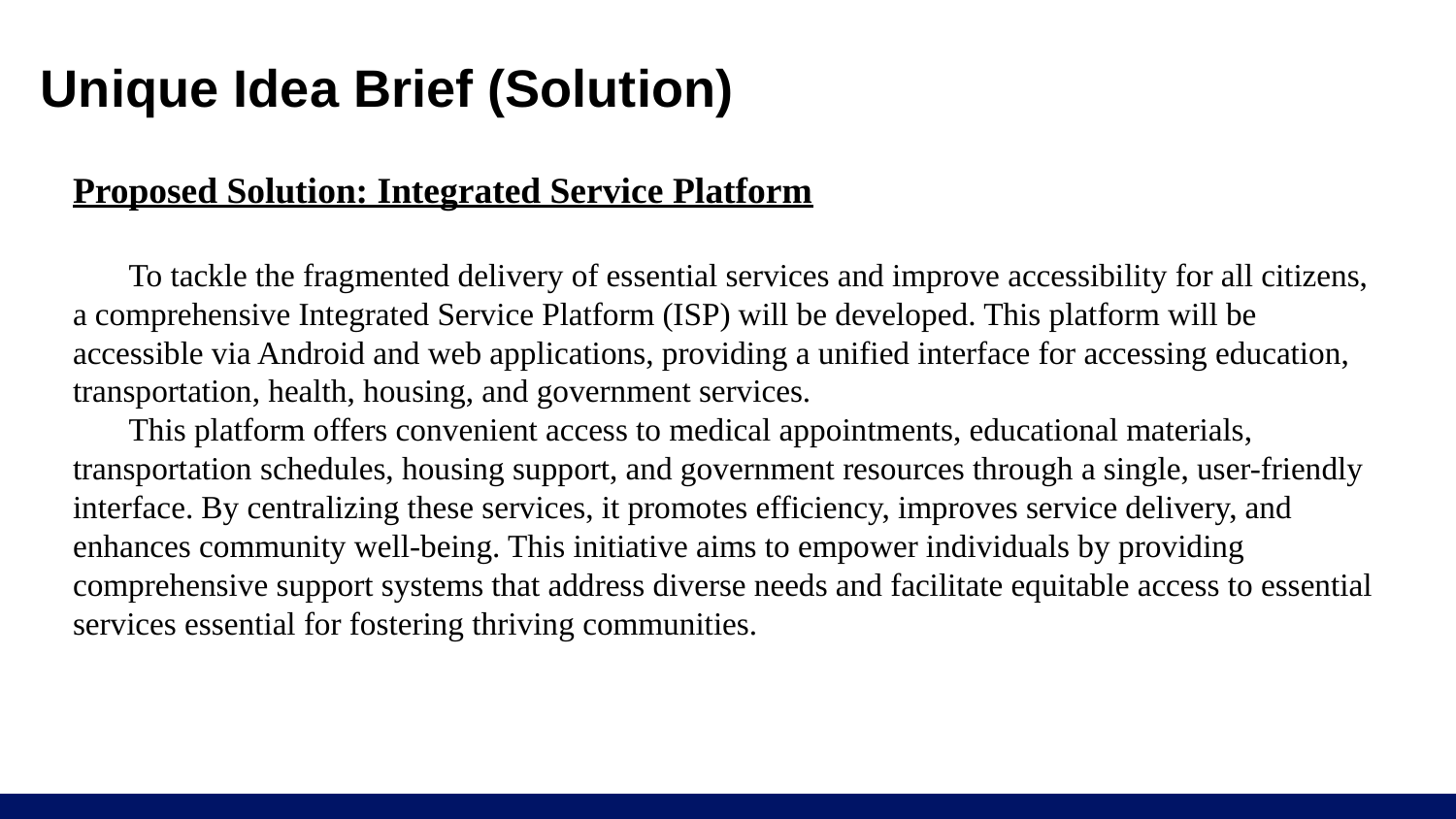

# Unique Idea Brief (Solution)
Proposed Solution: Integrated Service Platform

       To tackle the fragmented delivery of essential services and improve accessibility for all citizens, a comprehensive Integrated Service Platform (ISP) will be developed. This platform will be accessible via Android and web applications, providing a unified interface for accessing education, transportation, health, housing, and government services.
       This platform offers convenient access to medical appointments, educational materials, transportation schedules, housing support, and government resources through a single, user-friendly interface. By centralizing these services, it promotes efficiency, improves service delivery, and enhances community well-being. This initiative aims to empower individuals by providing comprehensive support systems that address diverse needs and facilitate equitable access to essential services essential for fostering thriving communities.